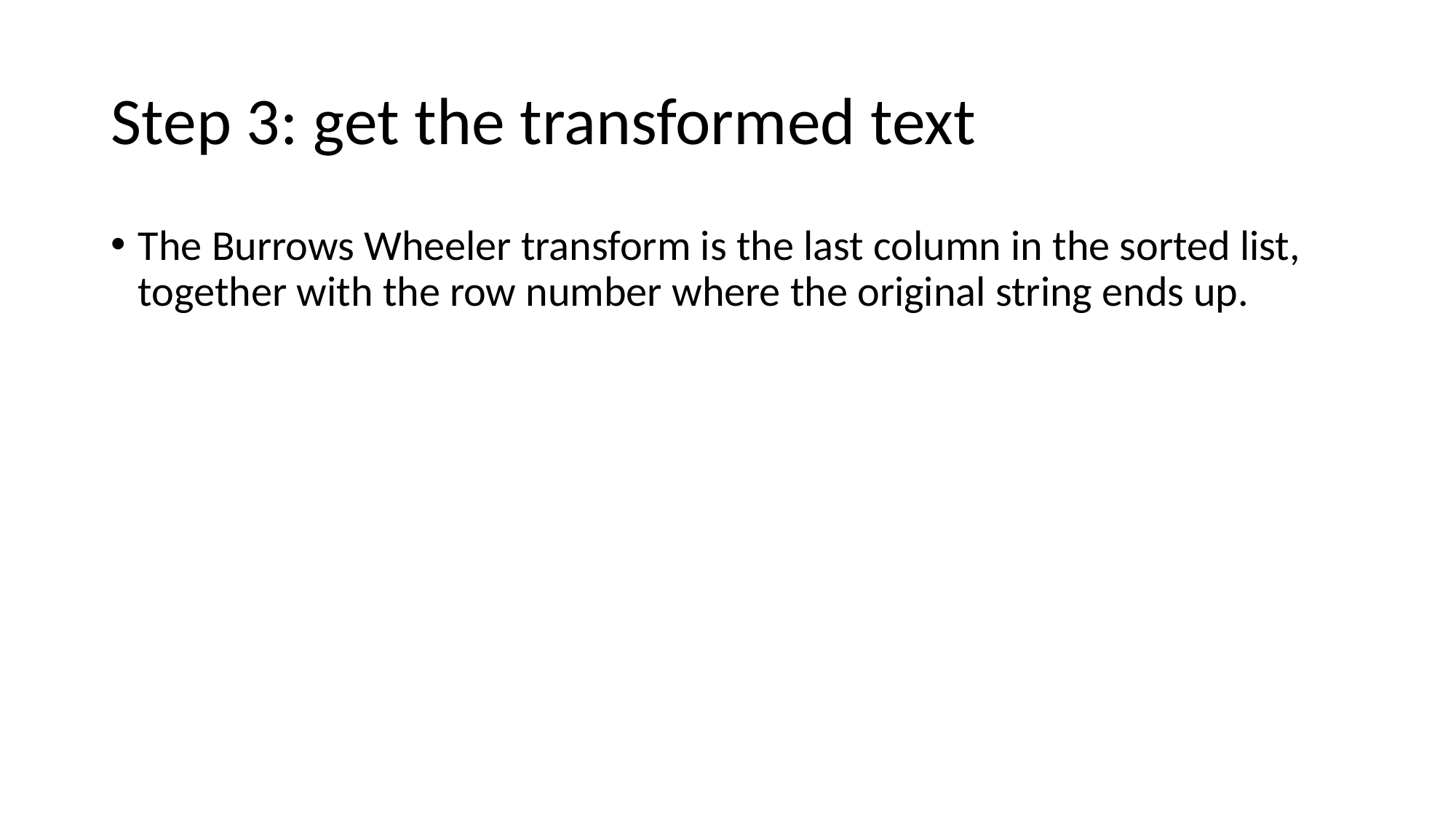

# Step 3: get the transformed text
The Burrows Wheeler transform is the last column in the sorted list, together with the row number where the original string ends up.